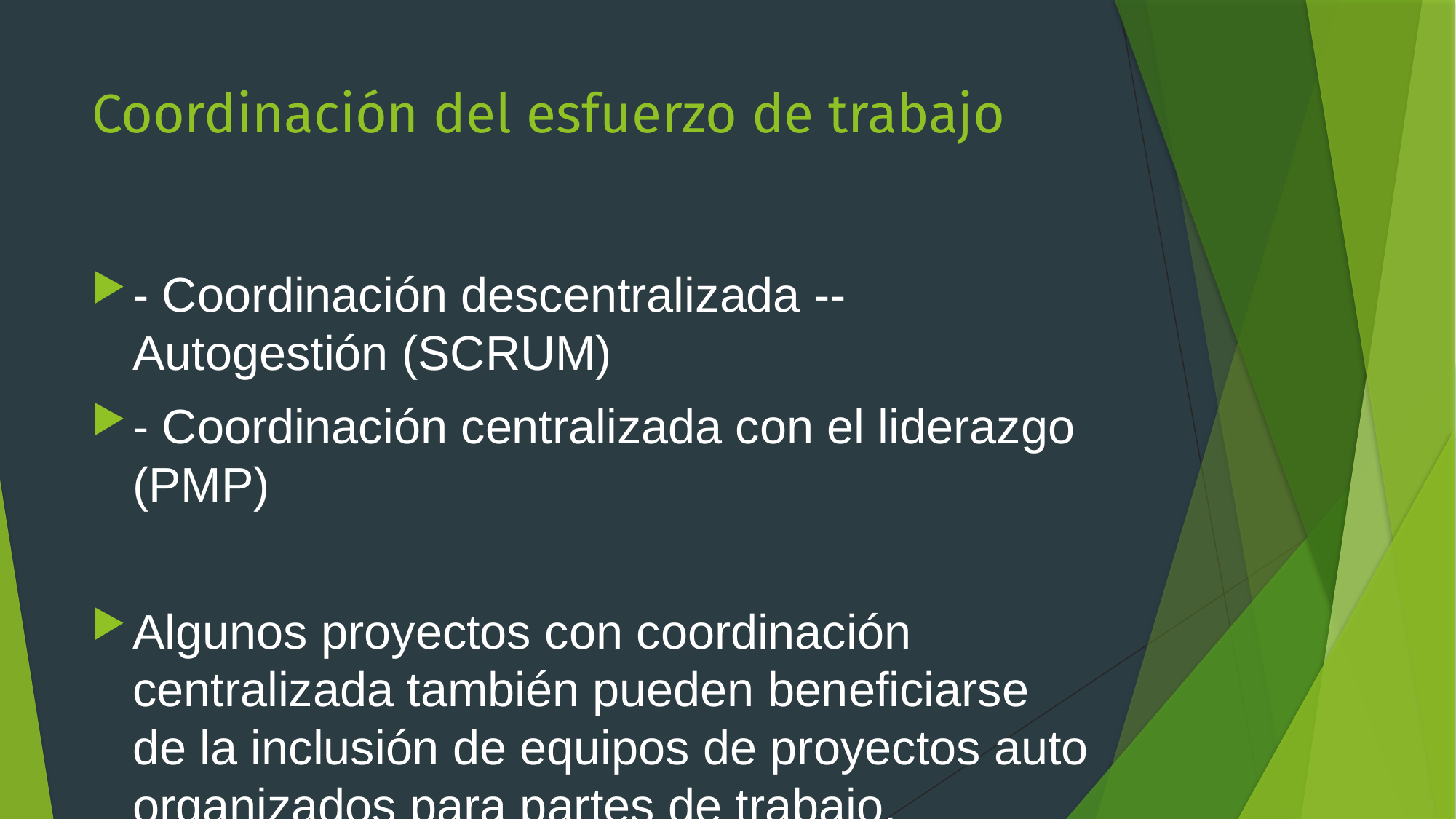

# Coordinación del esfuerzo de trabajo
- Coordinación descentralizada -- Autogestión (SCRUM)
- Coordinación centralizada con el liderazgo (PMP)

Algunos proyectos con coordinación centralizada también pueden beneficiarse de la inclusión de equipos de proyectos auto organizados para partes de trabajo.